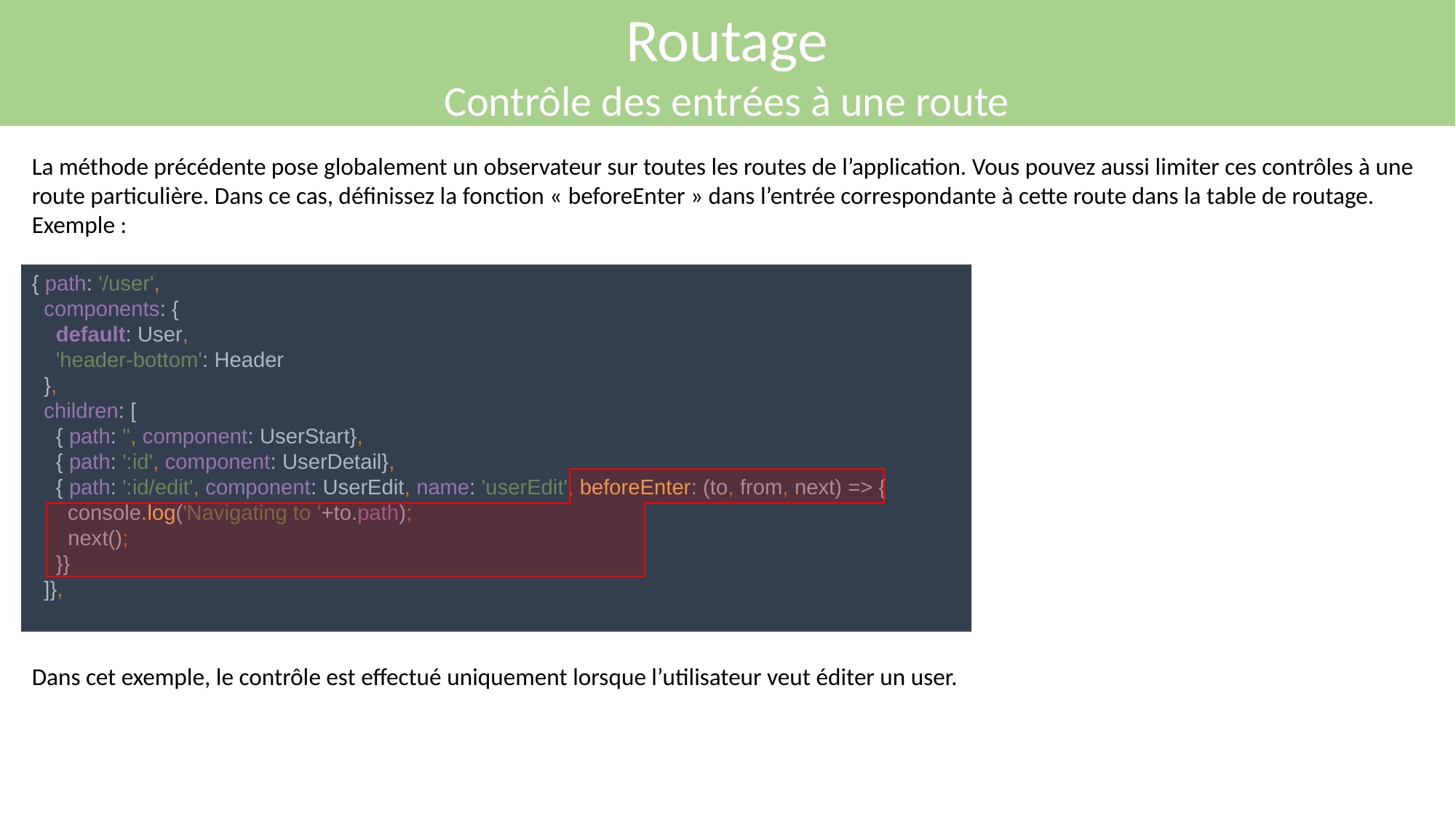

Routage
Contrôle des entrées à une route
La méthode précédente pose globalement un observateur sur toutes les routes de l’application. Vous pouvez aussi limiter ces contrôles à une route particulière. Dans ce cas, définissez la fonction « beforeEnter » dans l’entrée correspondante à cette route dans la table de routage. Exemple :
{ path: '/user',
  components: {
    default: User,
    'header-bottom': Header
  },
  children: [
    { path: '', component: UserStart},
    { path: ':id', component: UserDetail},
    { path: ':id/edit', component: UserEdit, name: 'userEdit', beforeEnter: (to, from, next) => {
      console.log('Navigating to '+to.path);
      next();
    }}
  ]},

Dans cet exemple, le contrôle est effectué uniquement lorsque l’utilisateur veut éditer un user.